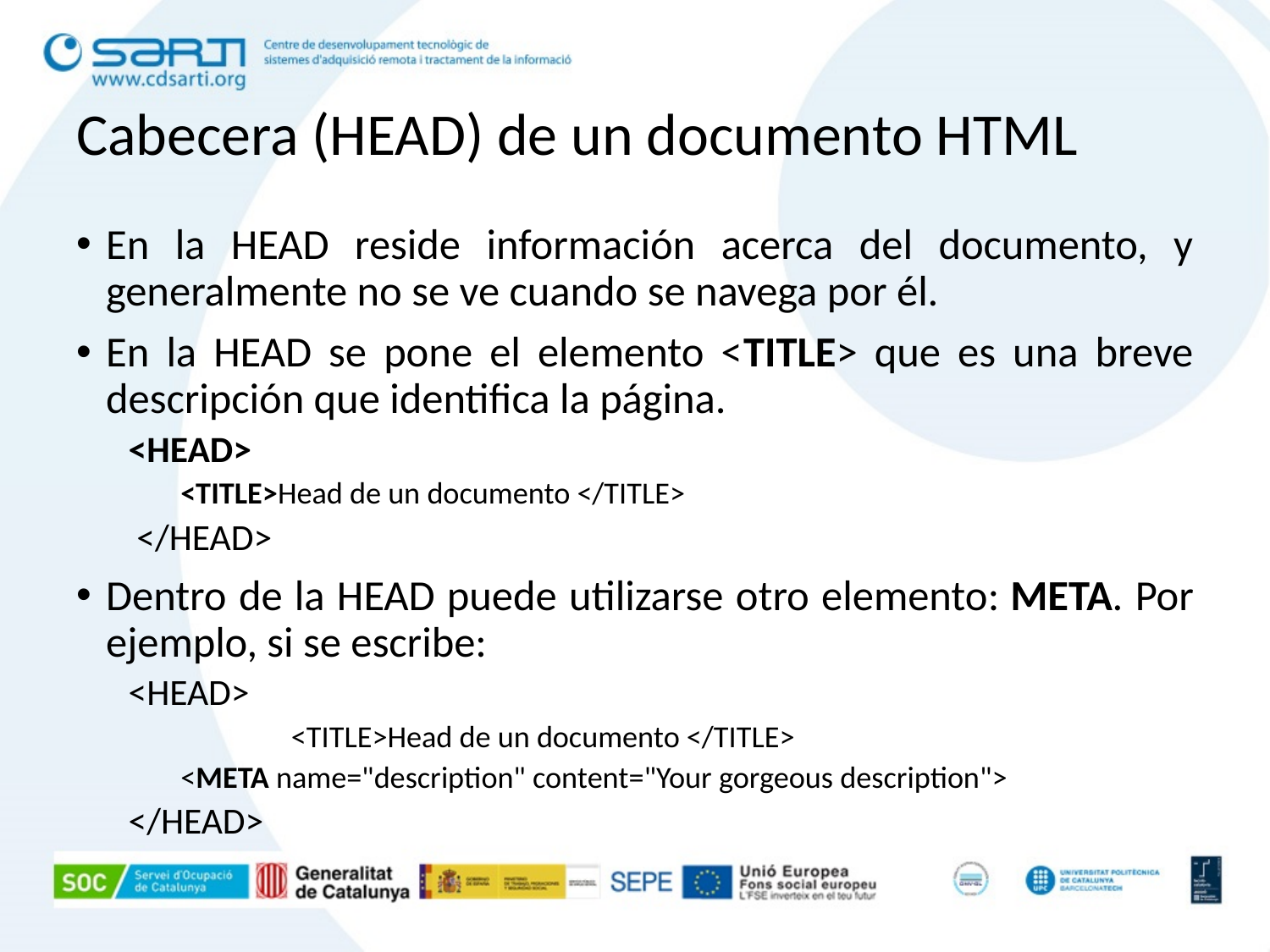

# Cabecera (HEAD) de un documento HTML
En la HEAD reside información acerca del documento, y generalmente no se ve cuando se navega por él.
En la HEAD se pone el elemento <TITLE> que es una breve descripción que identifica la página.
<HEAD>
	<TITLE>Head de un documento </TITLE>
 </HEAD>
Dentro de la HEAD puede utilizarse otro elemento: META. Por ejemplo, si se escribe:
<HEAD>
 	<TITLE>Head de un documento </TITLE>
	<META name="description" content="Your gorgeous description">
</HEAD>